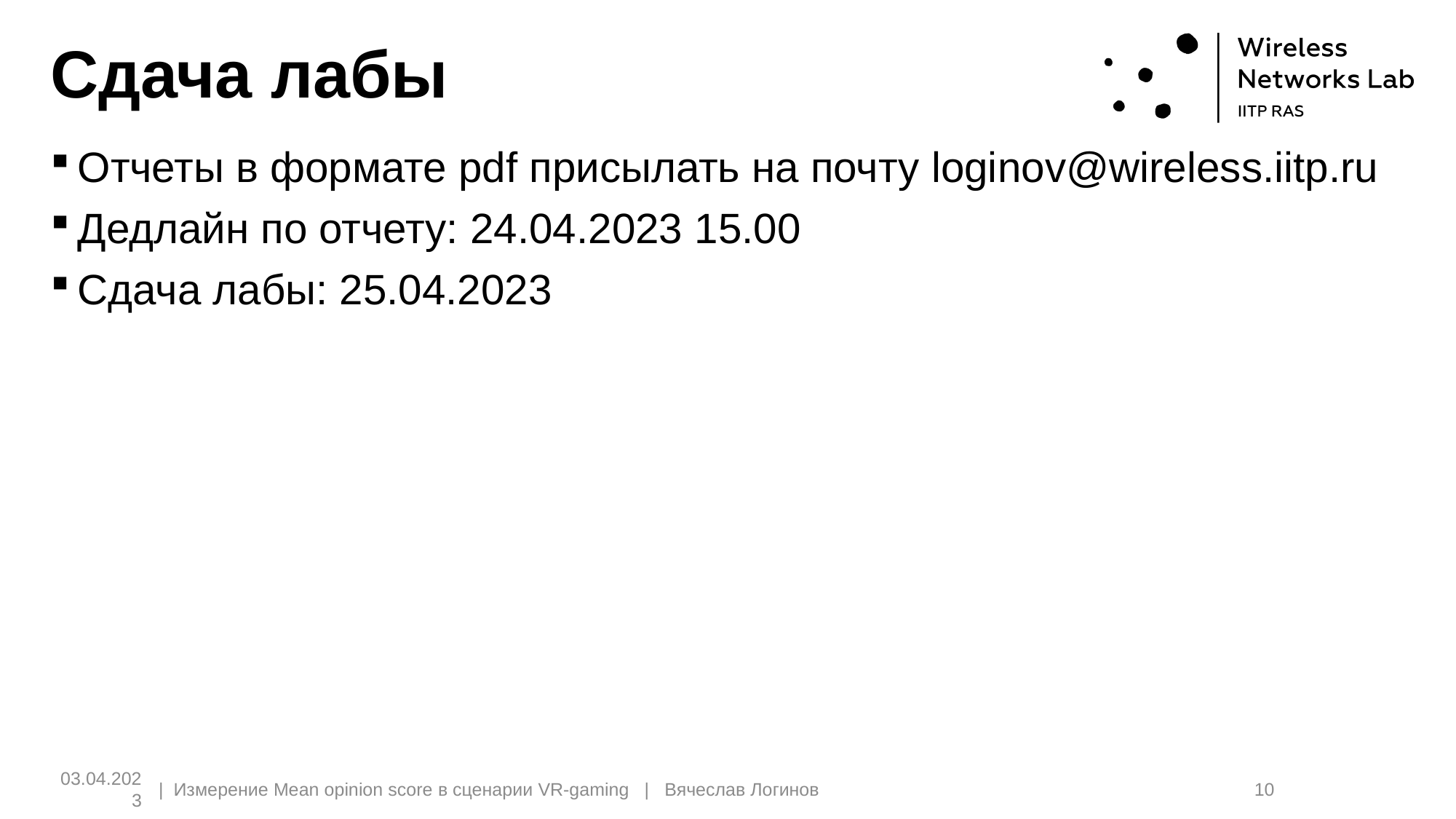

# Сдача лабы
Отчеты в формате pdf присылать на почту loginov@wireless.iitp.ru
Дедлайн по отчету: 24.04.2023 15.00
Сдача лабы: 25.04.2023

03.04.2023
|  Измерение Mean opinion score в сценарии VR-gaming   |   Вячеслав Логинов
10